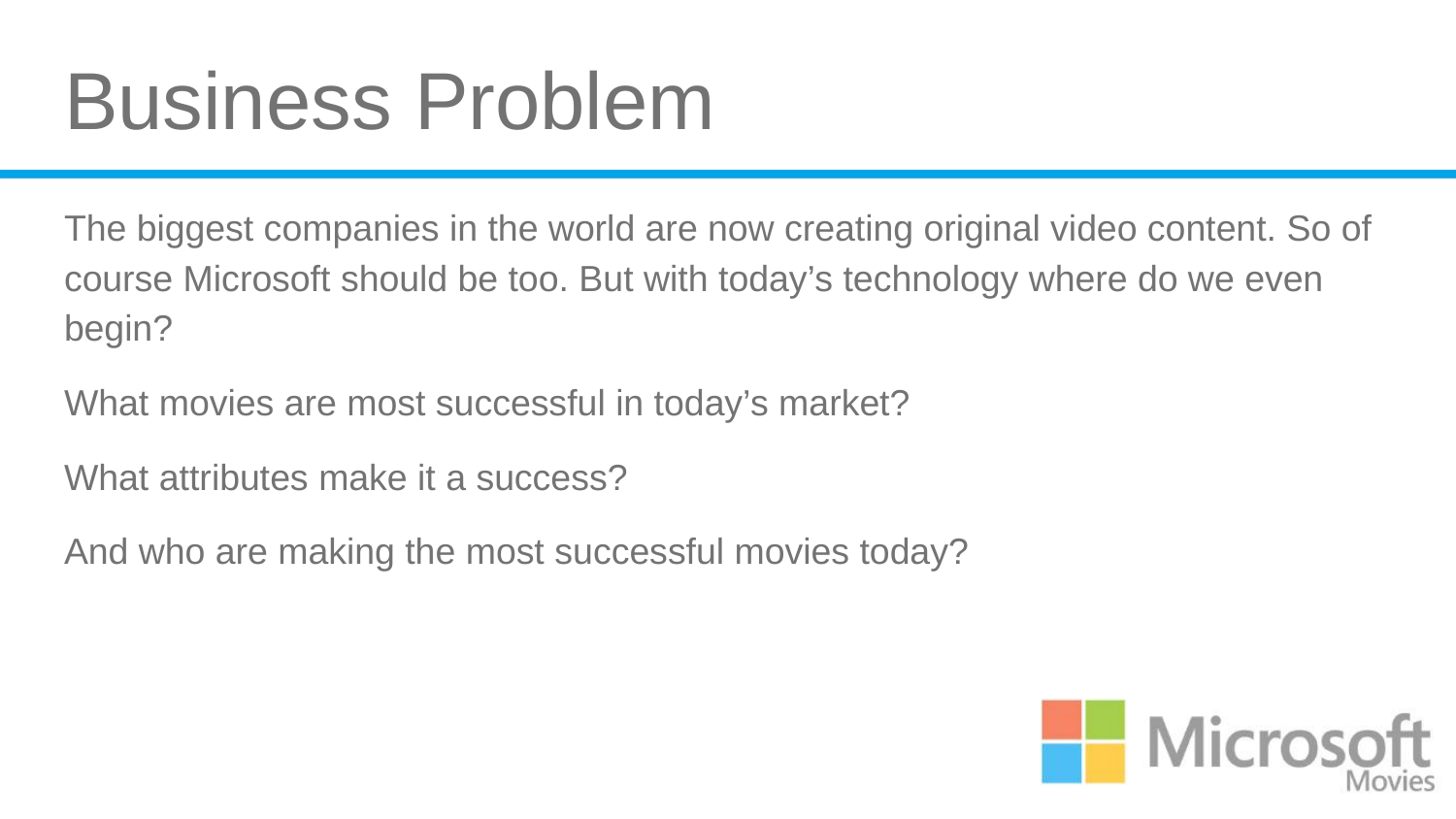

# Business Problem
The biggest companies in the world are now creating original video content. So of course Microsoft should be too. But with today’s technology where do we even begin?
What movies are most successful in today’s market?
What attributes make it a success?
And who are making the most successful movies today?